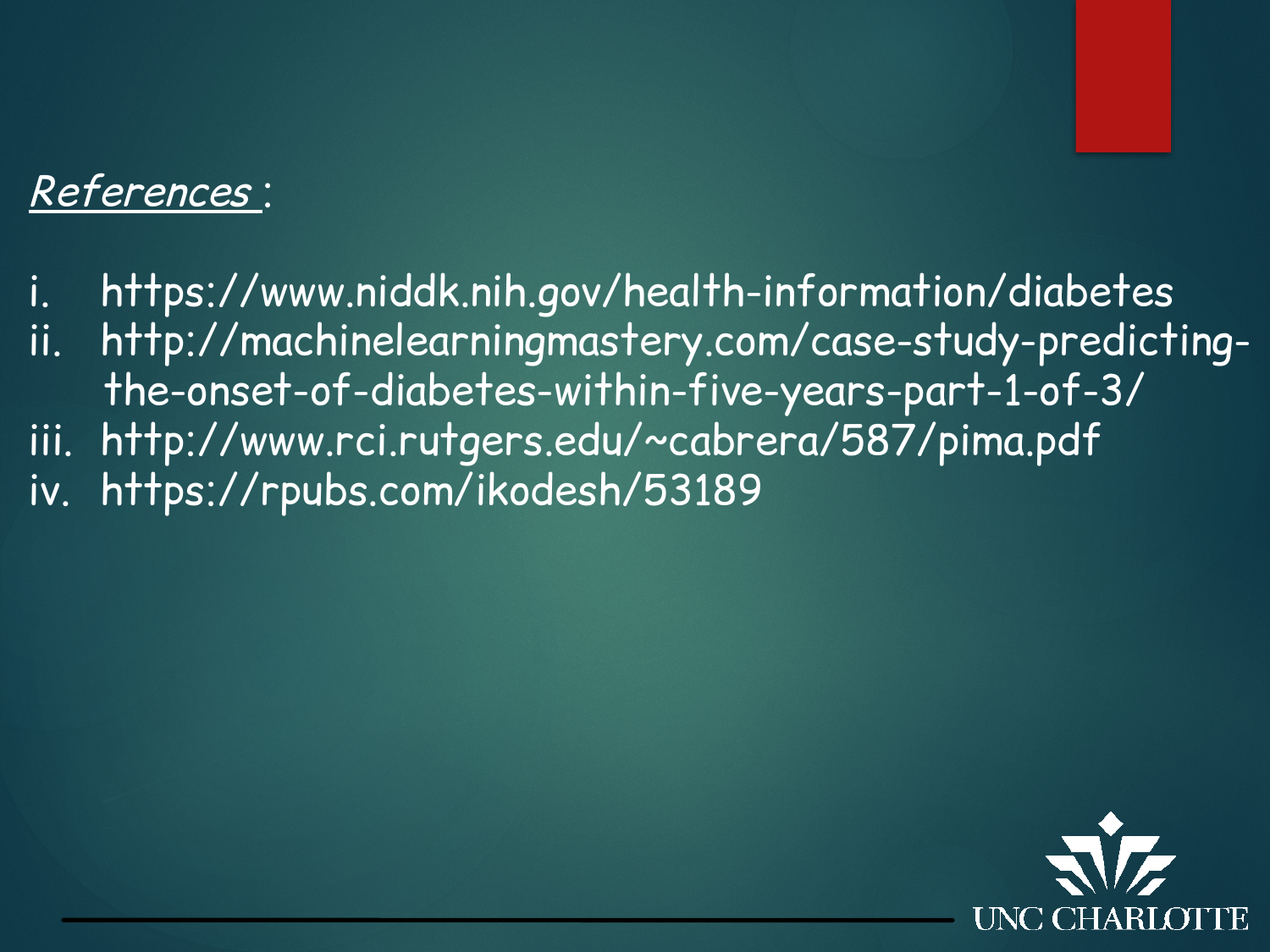

References :

https://www.niddk.nih.gov/health-information/diabetes
http://machinelearningmastery.com/case-study-predicting-
      the-onset-of-diabetes-within-five-years-part-1-of-3/
http://www.rci.rutgers.edu/~cabrera/587/pima.pdf
https://rpubs.com/ikodesh/53189